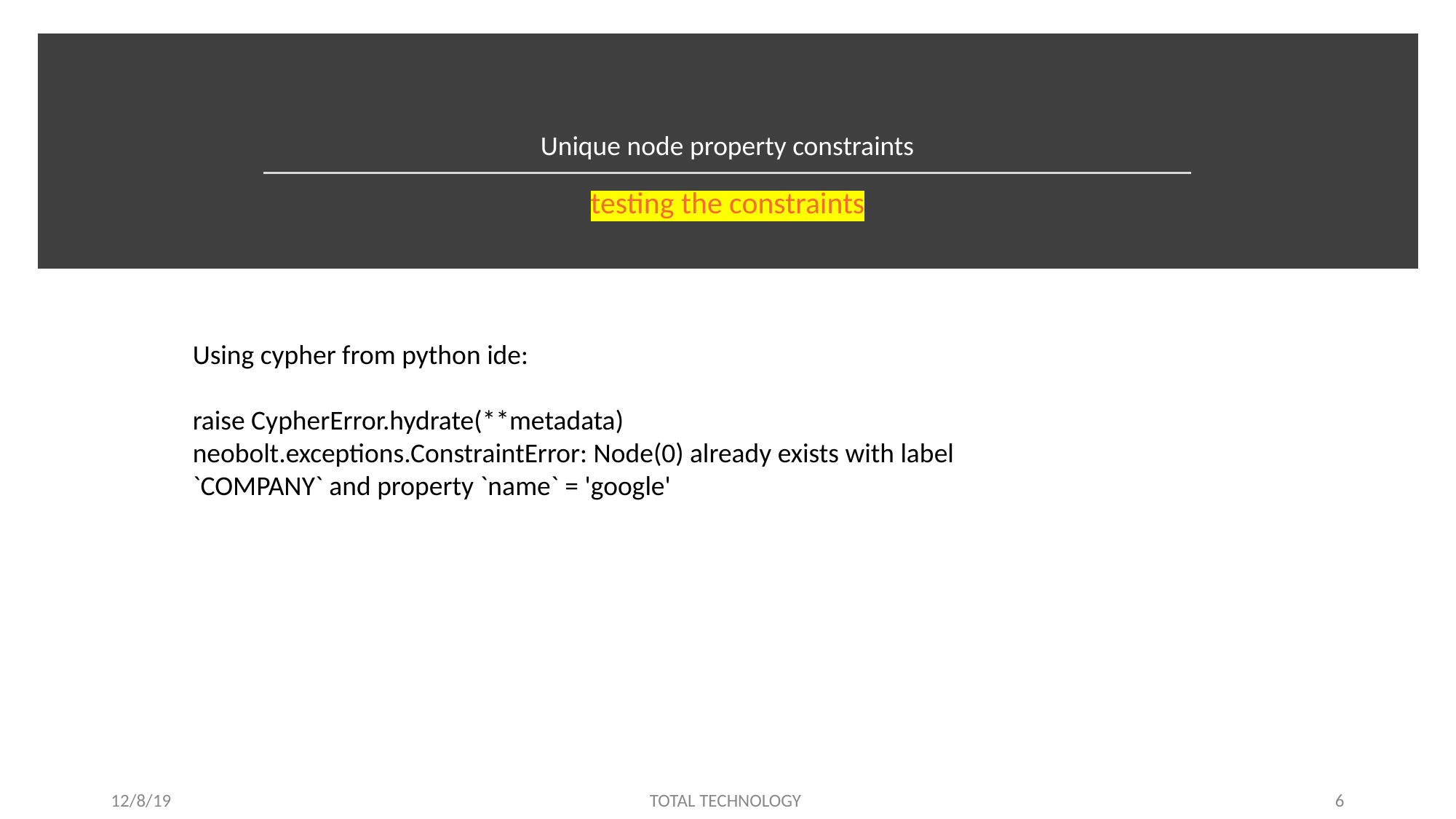

# Unique node property constraints
testing the constraints
Using cypher from python ide:

raise CypherError.hydrate(**metadata)
neobolt.exceptions.ConstraintError: Node(0) already exists with label `COMPANY` and property `name` = 'google'

12/8/19
TOTAL TECHNOLOGY
6